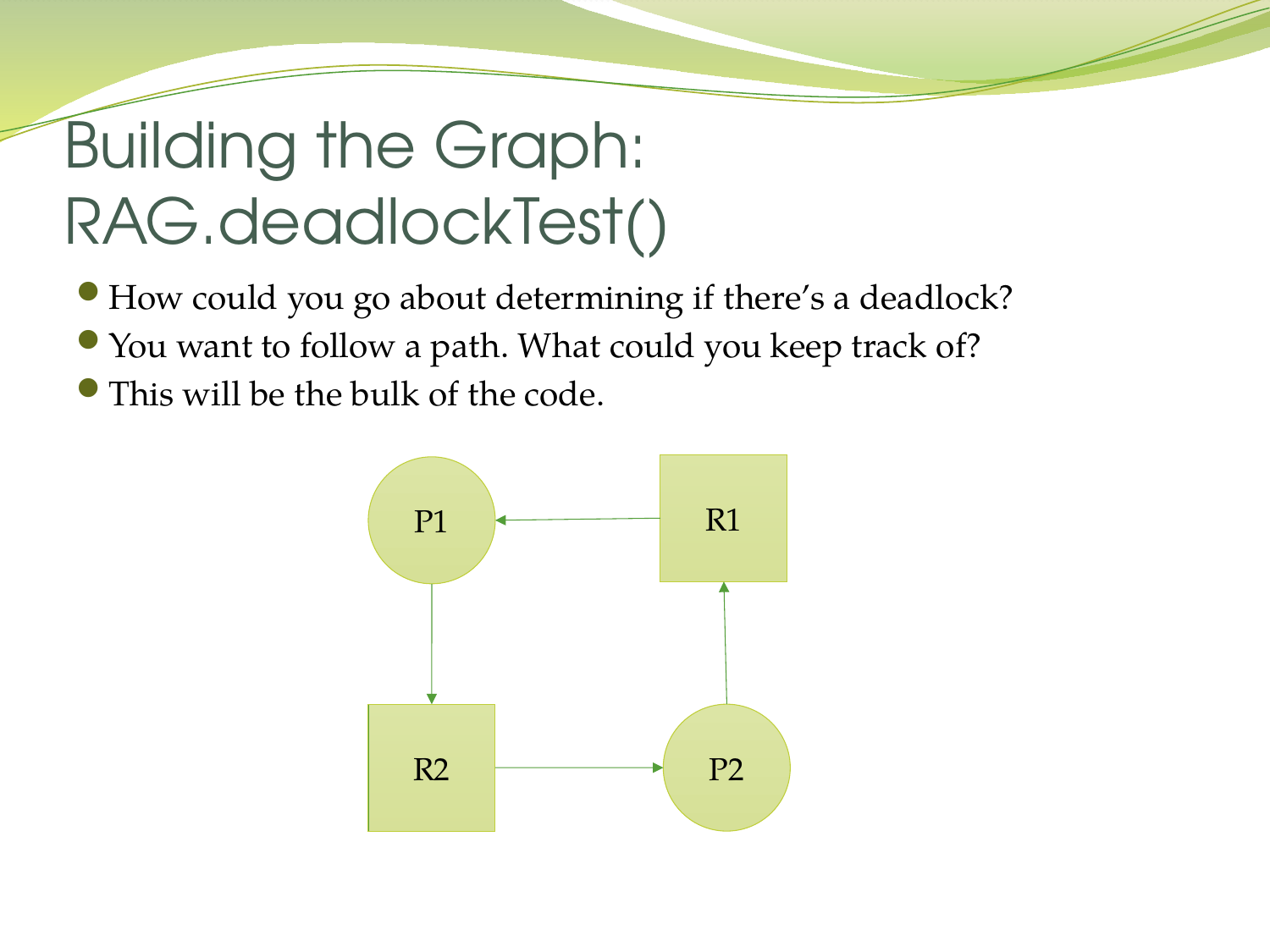

# Building the Graph: RAG.deadlockTest()
How could you go about determining if there’s a deadlock?
You want to follow a path. What could you keep track of?
This will be the bulk of the code.
R1
P1
R2
P2